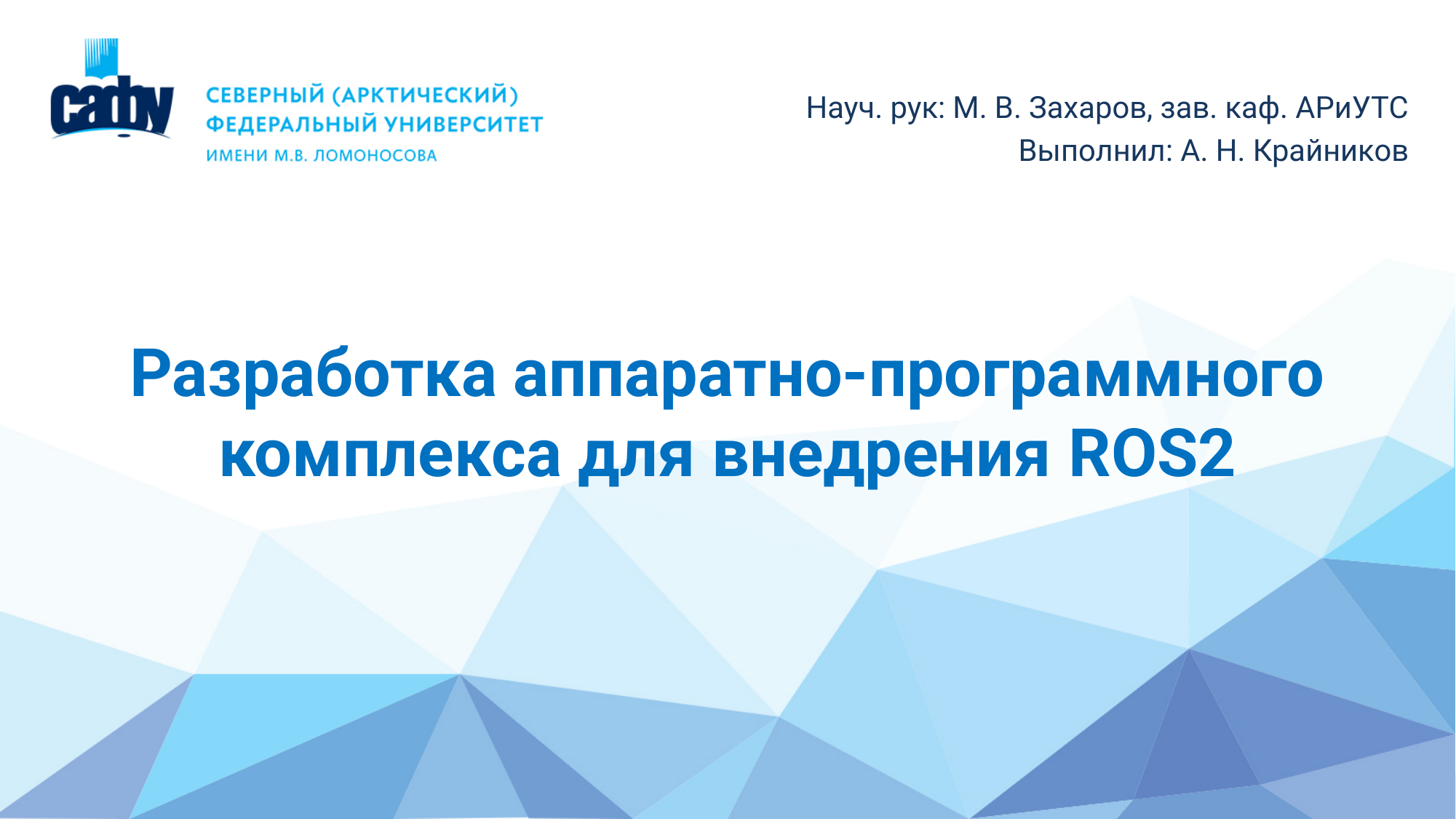

Науч. рук: М. В. Захаров, зав. каф. АРиУТС
Выполнил: А. Н. Крайников

# Разработка аппаратно-программного комплекса для внедрения ROS2